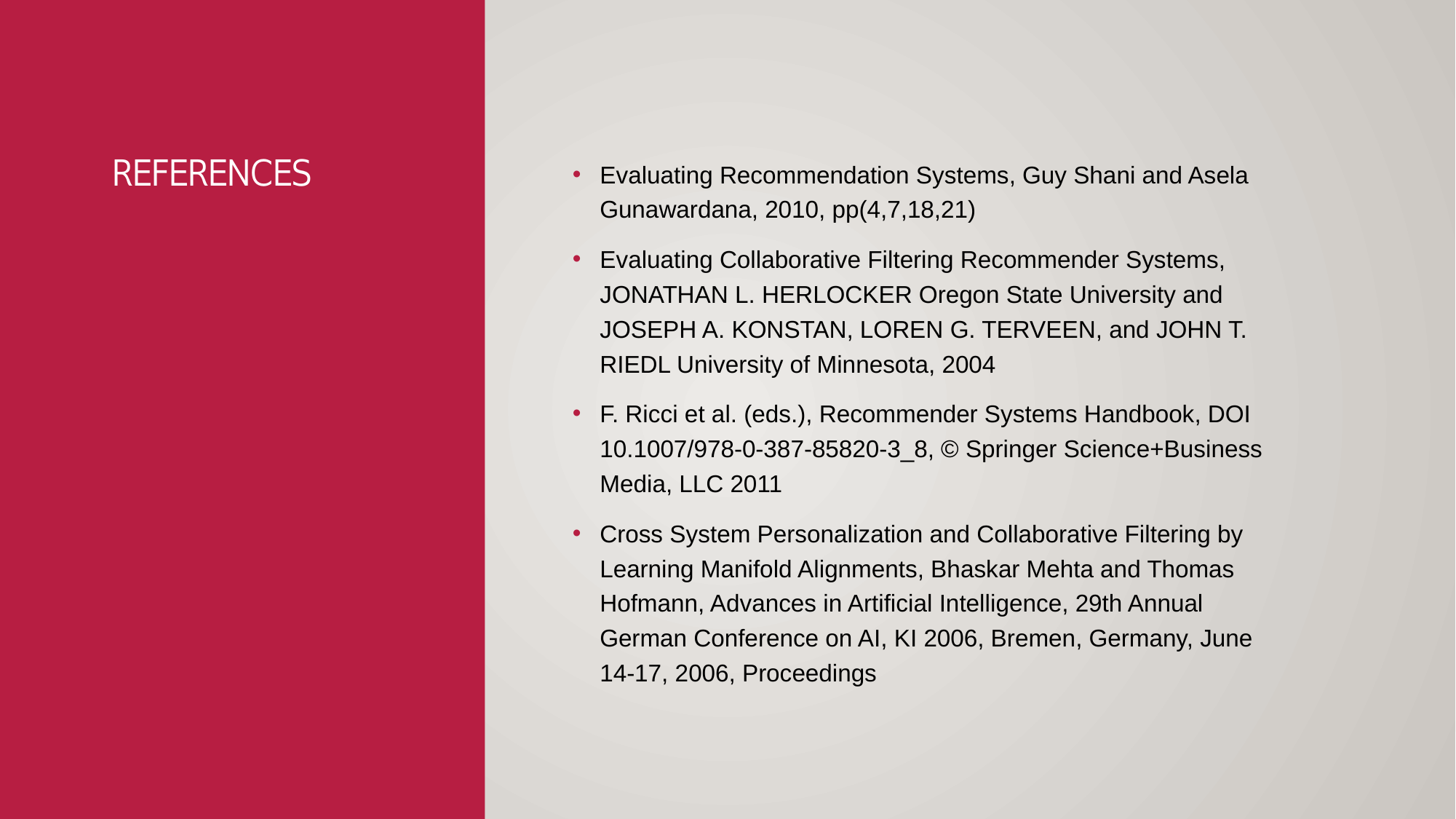

# References
Evaluating Recommendation Systems, Guy Shani and Asela Gunawardana, 2010, pp(4,7,18,21)
Evaluating Collaborative Filtering Recommender Systems, JONATHAN L. HERLOCKER Oregon State University and JOSEPH A. KONSTAN, LOREN G. TERVEEN, and JOHN T. RIEDL University of Minnesota, 2004
F. Ricci et al. (eds.), Recommender Systems Handbook, DOI 10.1007/978-0-387-85820-3_8, © Springer Science+Business Media, LLC 2011
Cross System Personalization and Collaborative Filtering by Learning Manifold Alignments, Bhaskar Mehta and Thomas Hofmann, Advances in Artificial Intelligence, 29th Annual German Conference on AI, KI 2006, Bremen, Germany, June 14-17, 2006, Proceedings